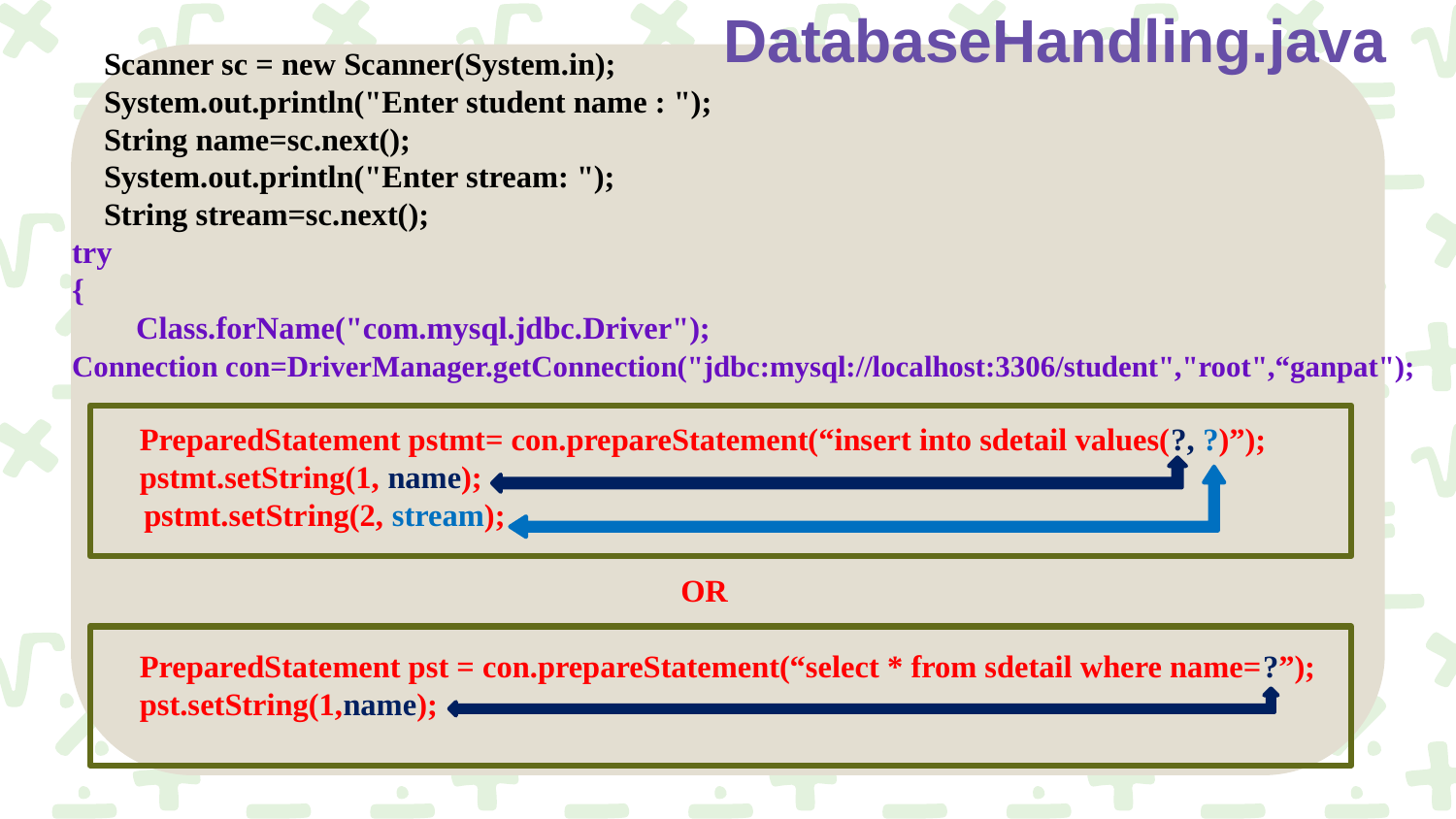

# DatabaseHandling.java
        Scanner sc = new Scanner(System.in);
        System.out.println("Enter student name : ");
        String name=sc.next();
        System.out.println("Enter stream: ");
        String stream=sc.next();
    try
    {
            Class.forName("com.mysql.jdbc.Driver");
    Connection con=DriverManager.getConnection("jdbc:mysql://localhost:3306/student","root",“ganpat");

	PreparedStatement pstmt= con.prepareStatement(“insert into sdetail values(?, ?)”);
	pstmt.setString(1, name);
             pstmt.setString(2, stream);

                                                                                OR

	PreparedStatement pst = con.prepareStatement(“select * from sdetail where name=?”);
	pst.setString(1,name);